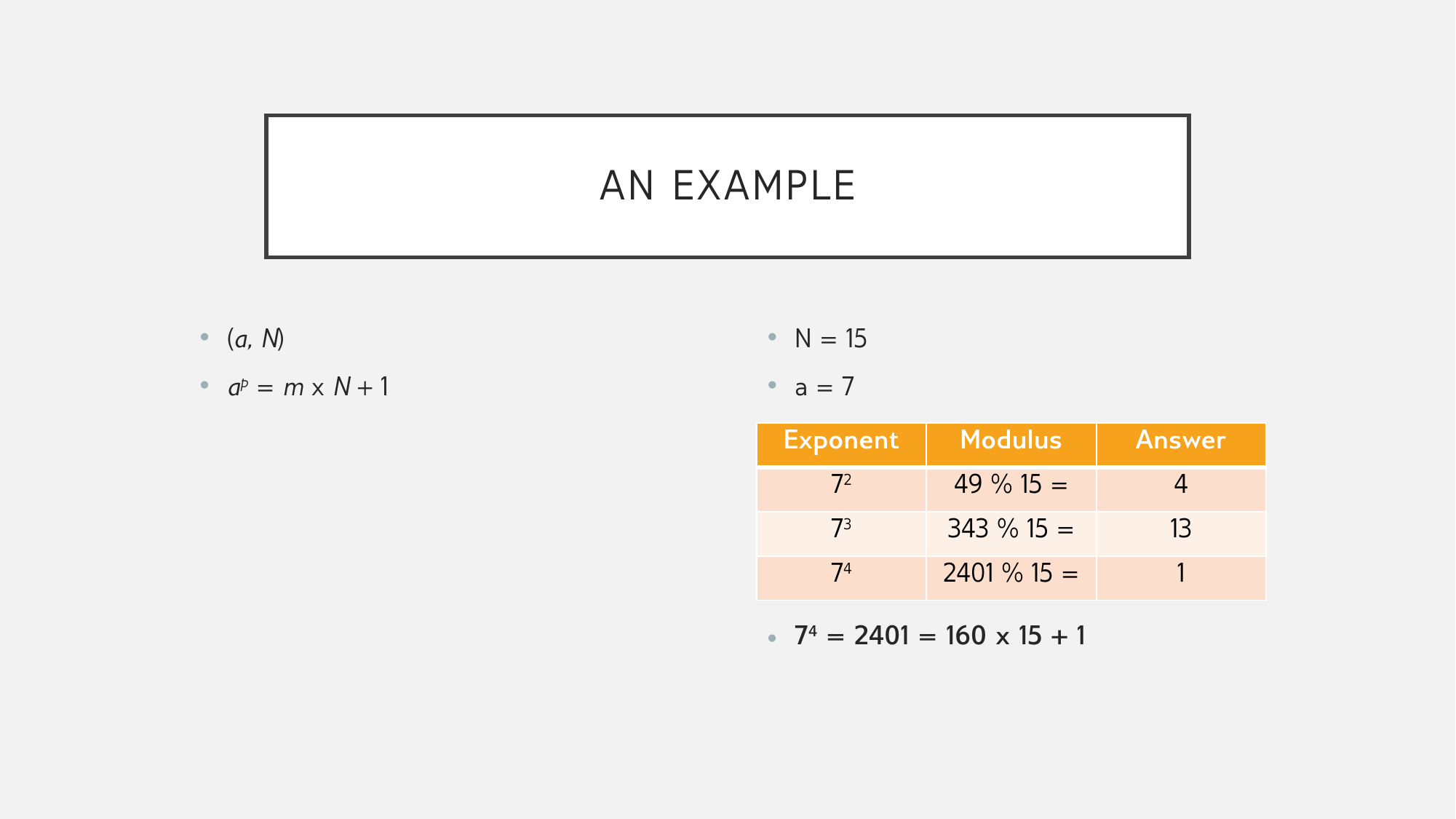

# An example
(a, N)
ap = m x N + 1
N = 15
a = 7
| Exponent | Modulus | Answer |
| --- | --- | --- |
| 72 | 49 % 15 = | 4 |
| 73 | 343 % 15 = | 13 |
| 74 | 2401 % 15 = | 1 |
74 = 2401 = 160 x 15 + 1